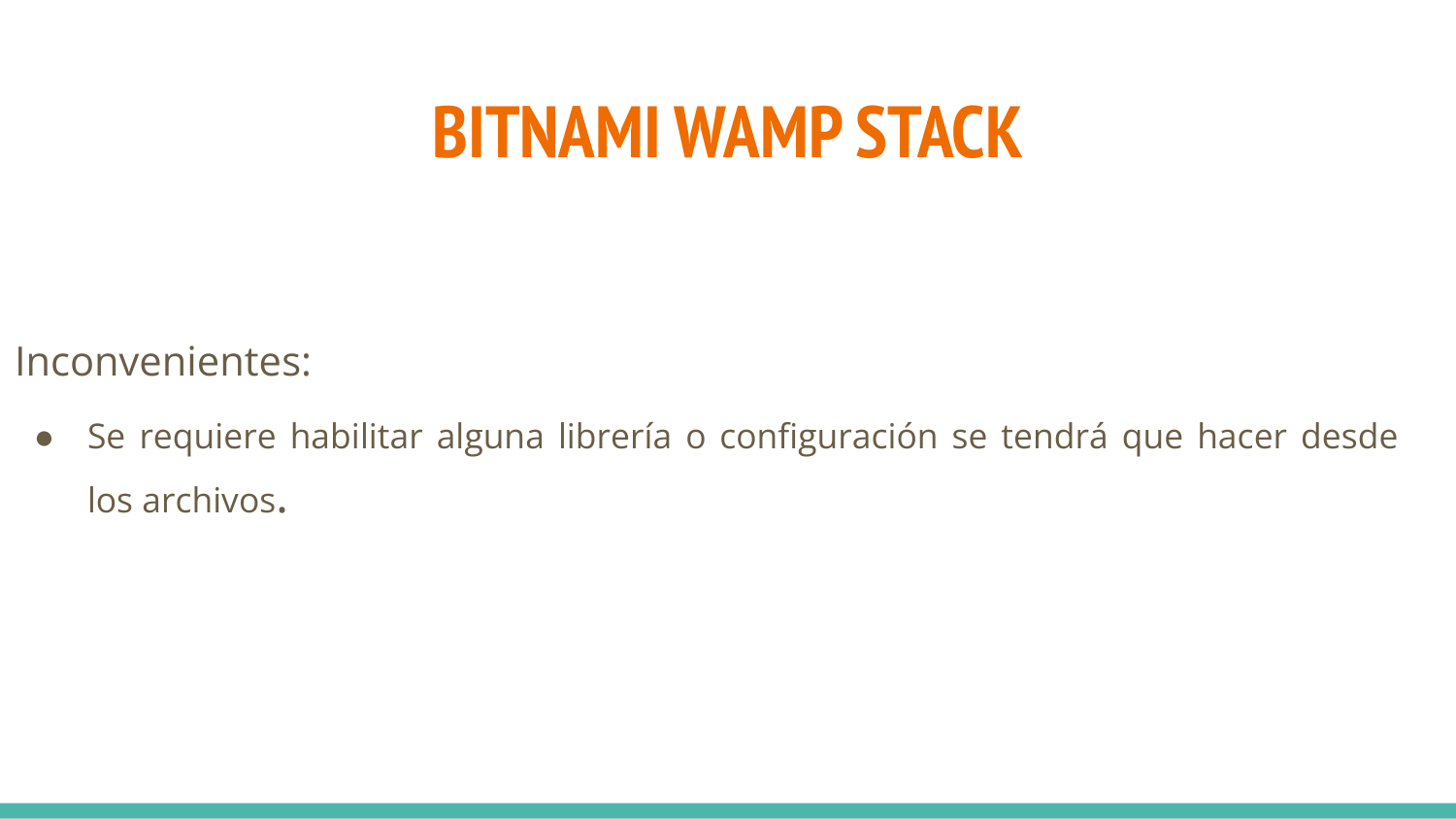

# BITNAMI WAMP STACK
Inconvenientes:
Se requiere habilitar alguna librería o configuración se tendrá que hacer desde los archivos.